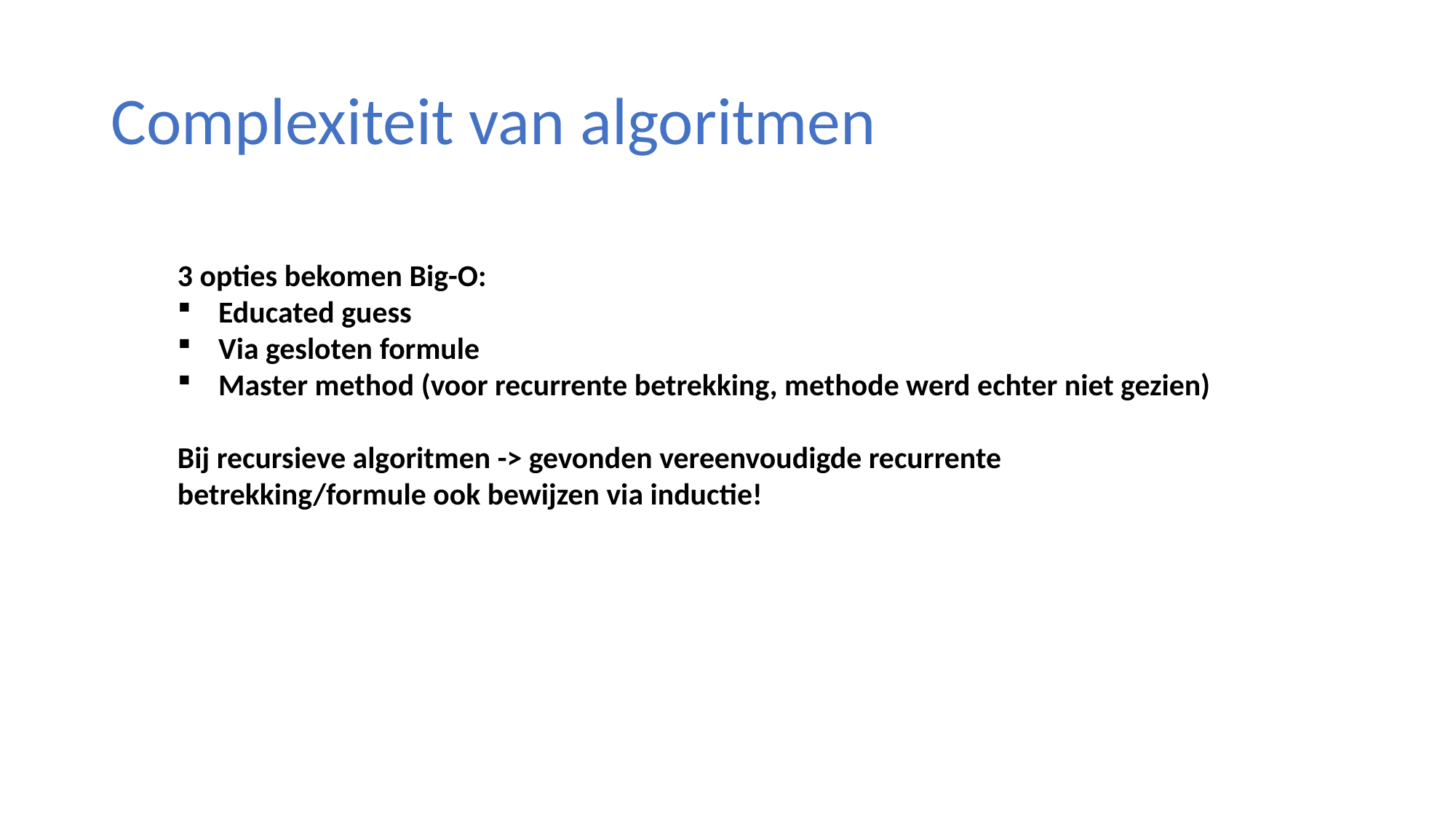

# Complexiteit van algoritmen
3 opties bekomen Big-O:
Educated guess
Via gesloten formule
Master method (voor recurrente betrekking, methode werd echter niet gezien)

Bij recursieve algoritmen -> gevonden vereenvoudigde recurrente
betrekking/formule ook bewijzen via inductie!